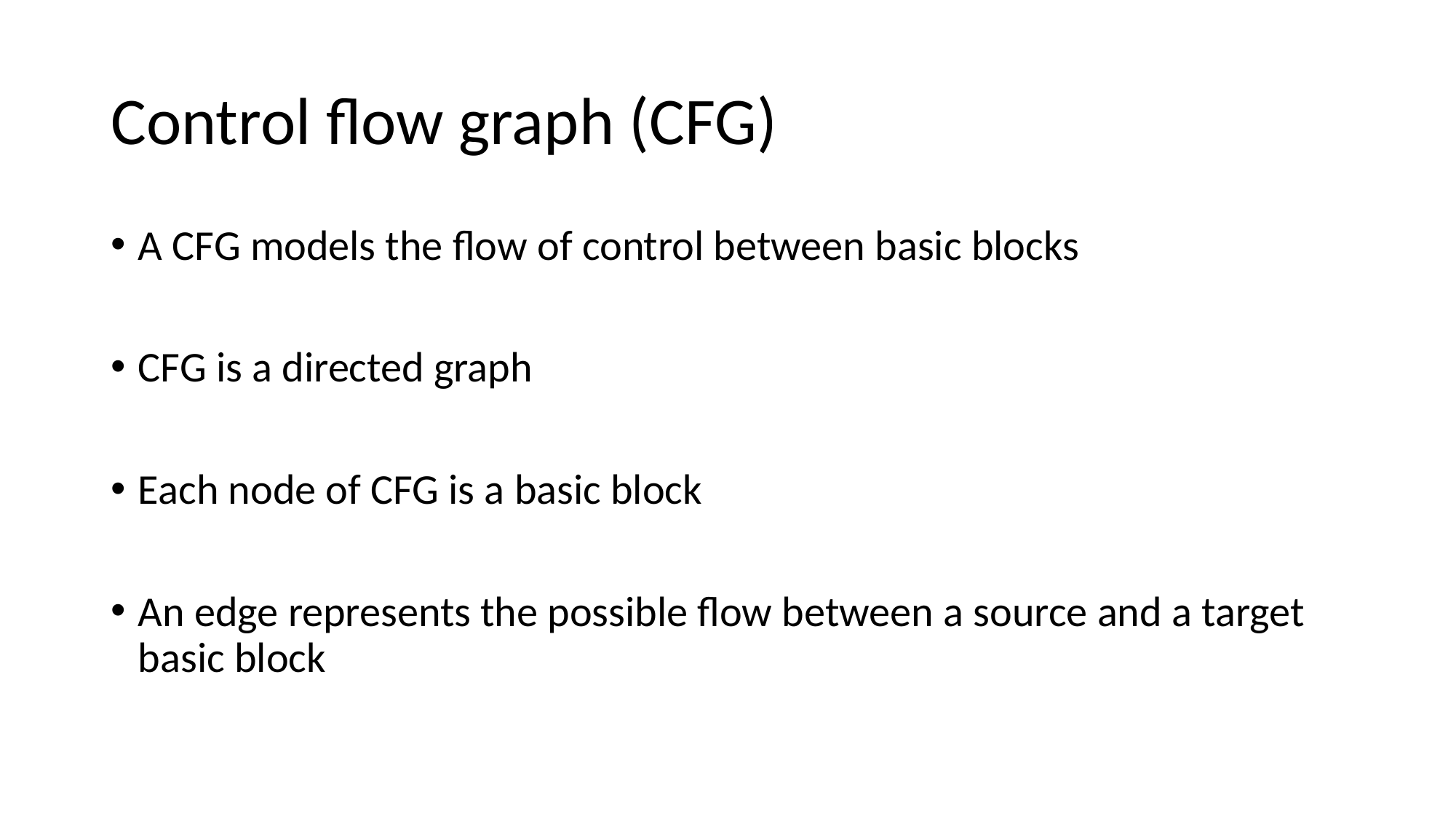

# Control flow graph (CFG)
A CFG models the flow of control between basic blocks

CFG is a directed graph

Each node of CFG is a basic block

An edge represents the possible flow between a source and a target basic block